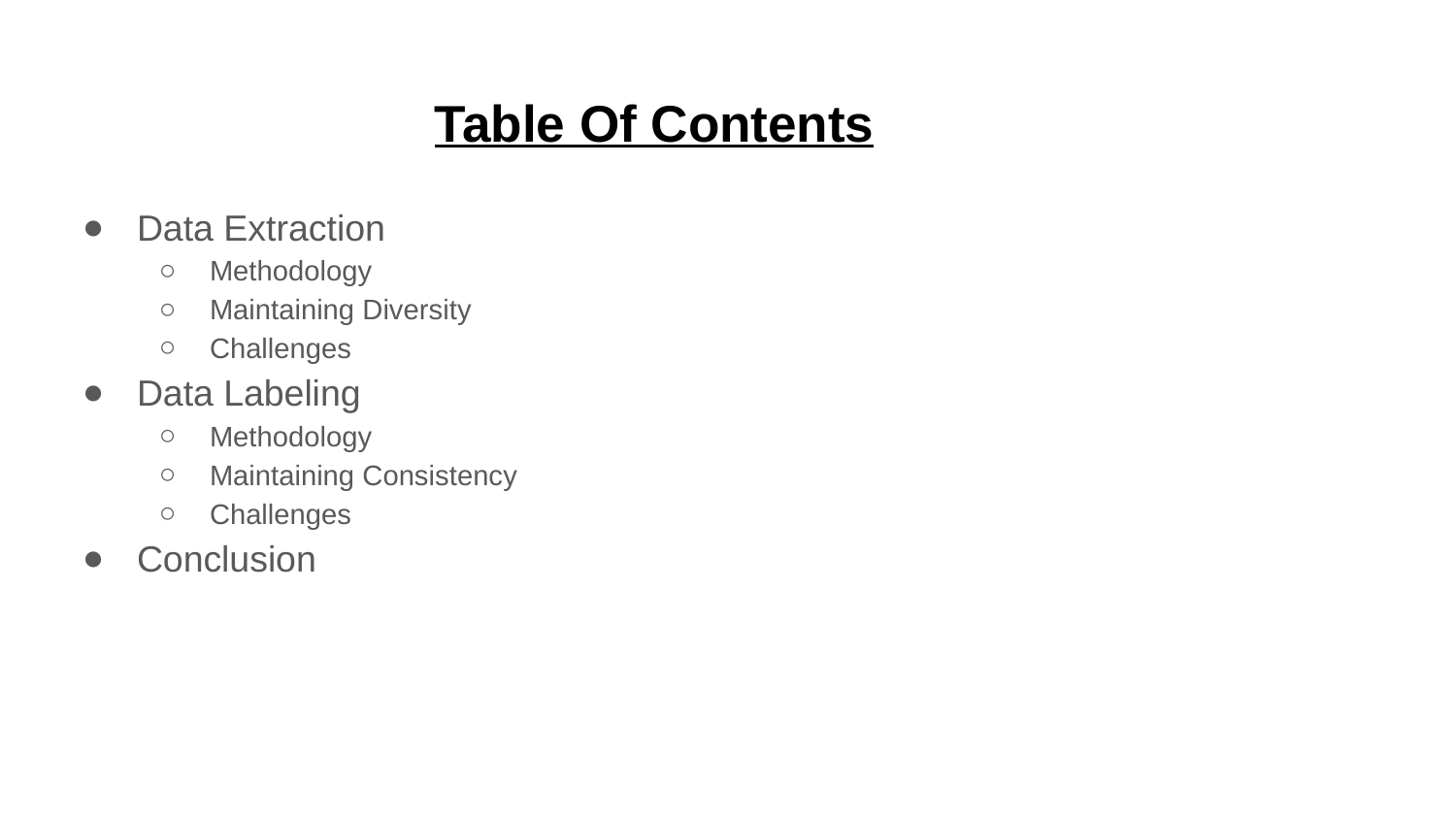

# Table Of Contents
Data Extraction
Methodology
Maintaining Diversity
Challenges
Data Labeling
Methodology
Maintaining Consistency
Challenges
Conclusion